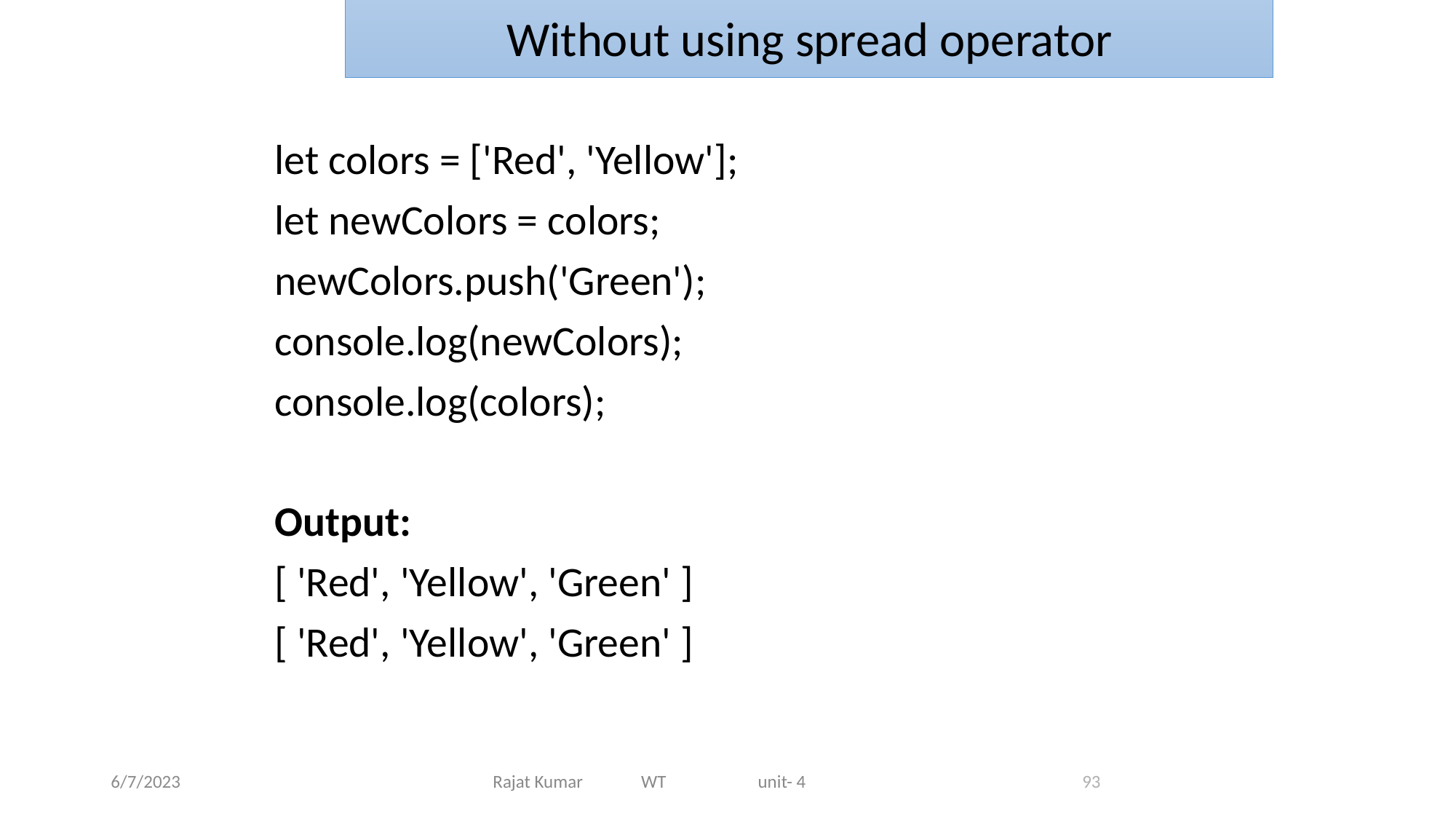

Without using spread operator
let colors = ['Red', 'Yellow'];
let newColors = colors;
newColors.push('Green');
console.log(newColors);
console.log(colors);

Output:
[ 'Red', 'Yellow', 'Green' ]
[ 'Red', 'Yellow', 'Green' ]

6/7/2023
Rajat Kumar              WT                      unit- 4
93